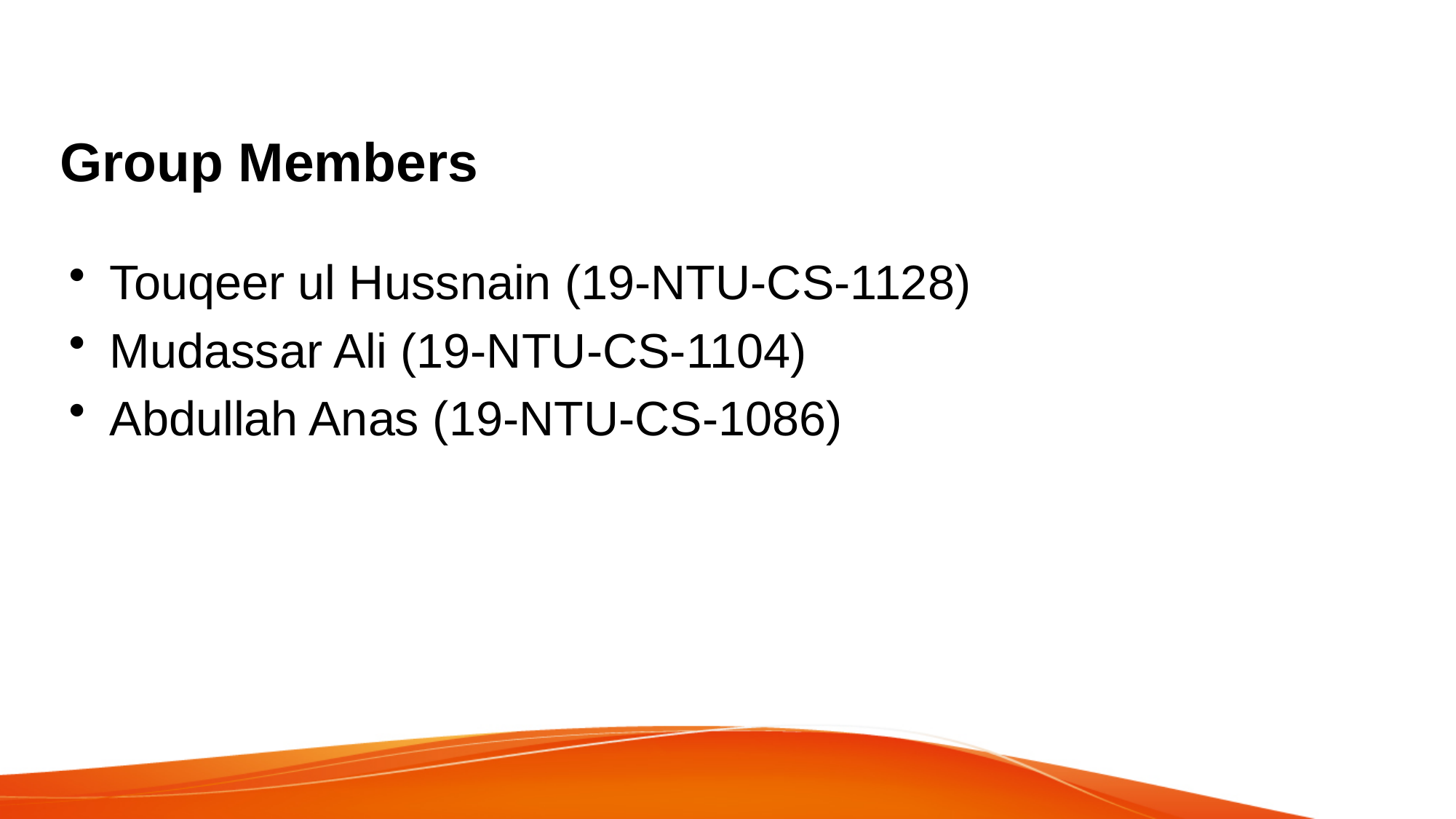

# Group Members
Touqeer ul Hussnain (19-NTU-CS-1128)
Mudassar Ali (19-NTU-CS-1104)
Abdullah Anas (19-NTU-CS-1086)